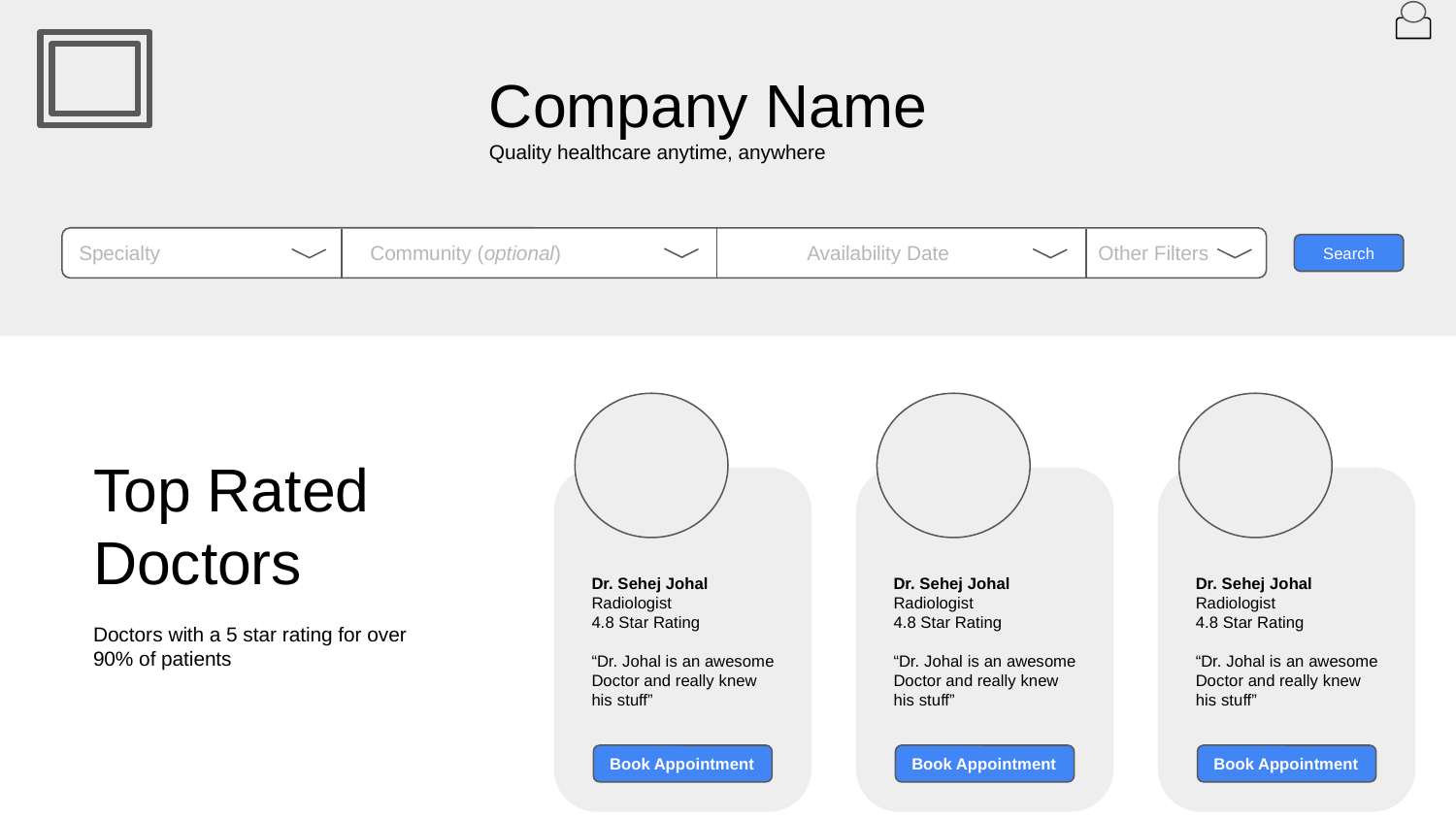

Company Name
Quality healthcare anytime, anywhere
Specialty		Community (optional)		Availability Date		Other Filters
Search

Top Rated Doctors

Doctors with a 5 star rating for over 90% of patients

Dr. Sehej Johal
Radiologist
4.8 Star Rating

“Dr. Johal is an awesome
Doctor and really knew his stuff”

Dr. Sehej Johal
Radiologist
4.8 Star Rating

“Dr. Johal is an awesome
Doctor and really knew his stuff”

Dr. Sehej Johal
Radiologist
4.8 Star Rating

“Dr. Johal is an awesome
Doctor and really knew his stuff”

Book Appointment
Book Appointment
Book Appointment